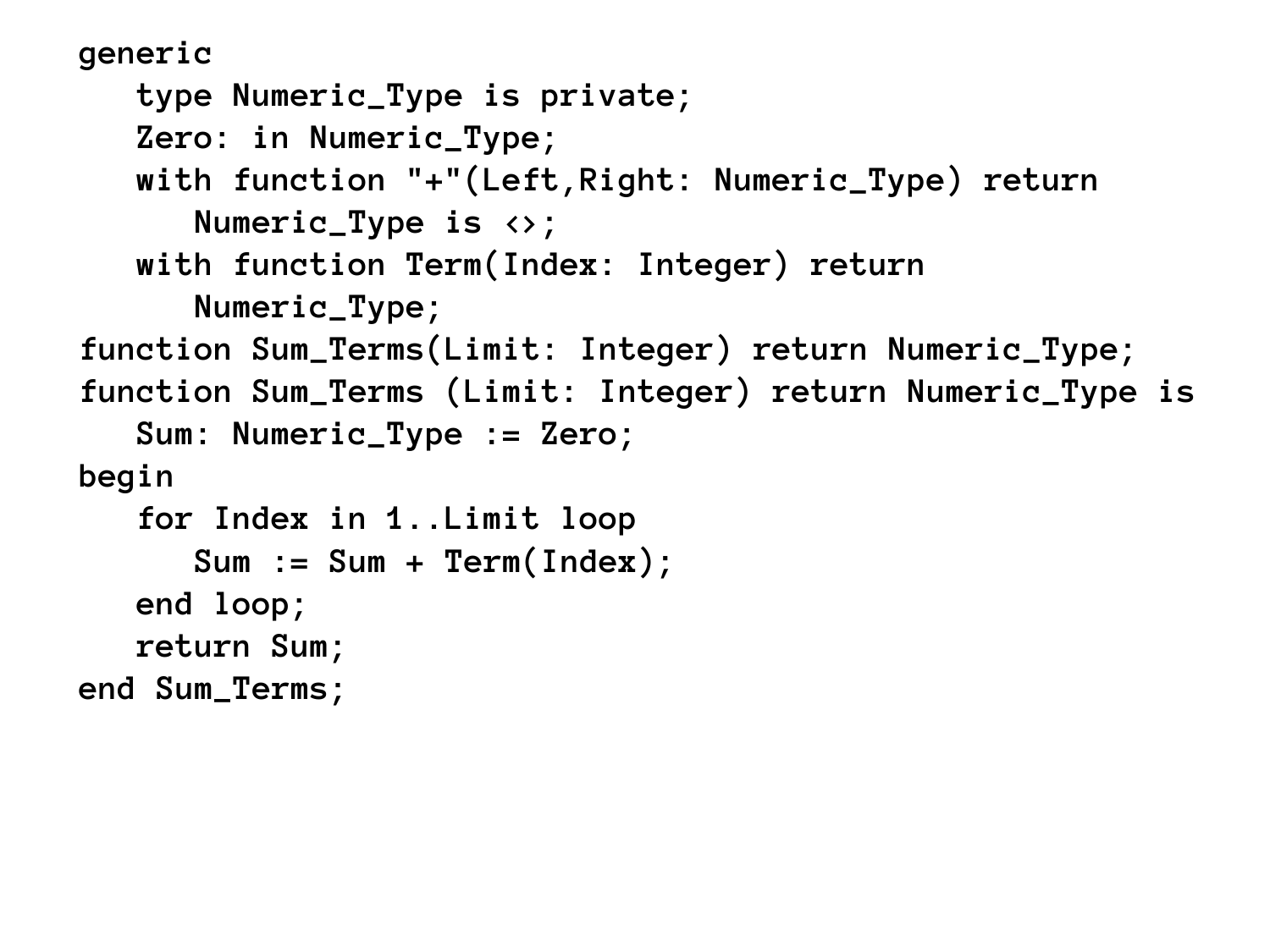

generic
   type Numeric_Type is private;
   Zero: in Numeric_Type;
   with function "+"(Left,Right: Numeric_Type) return
      Numeric_Type is <>;
   with function Term(Index: Integer) return
      Numeric_Type;
function Sum_Terms(Limit: Integer) return Numeric_Type;
function Sum_Terms (Limit: Integer) return Numeric_Type is
   Sum: Numeric_Type := Zero;
begin
   for Index in 1..Limit loop
      Sum := Sum + Term(Index);
   end loop;
   return Sum;
end Sum_Terms;